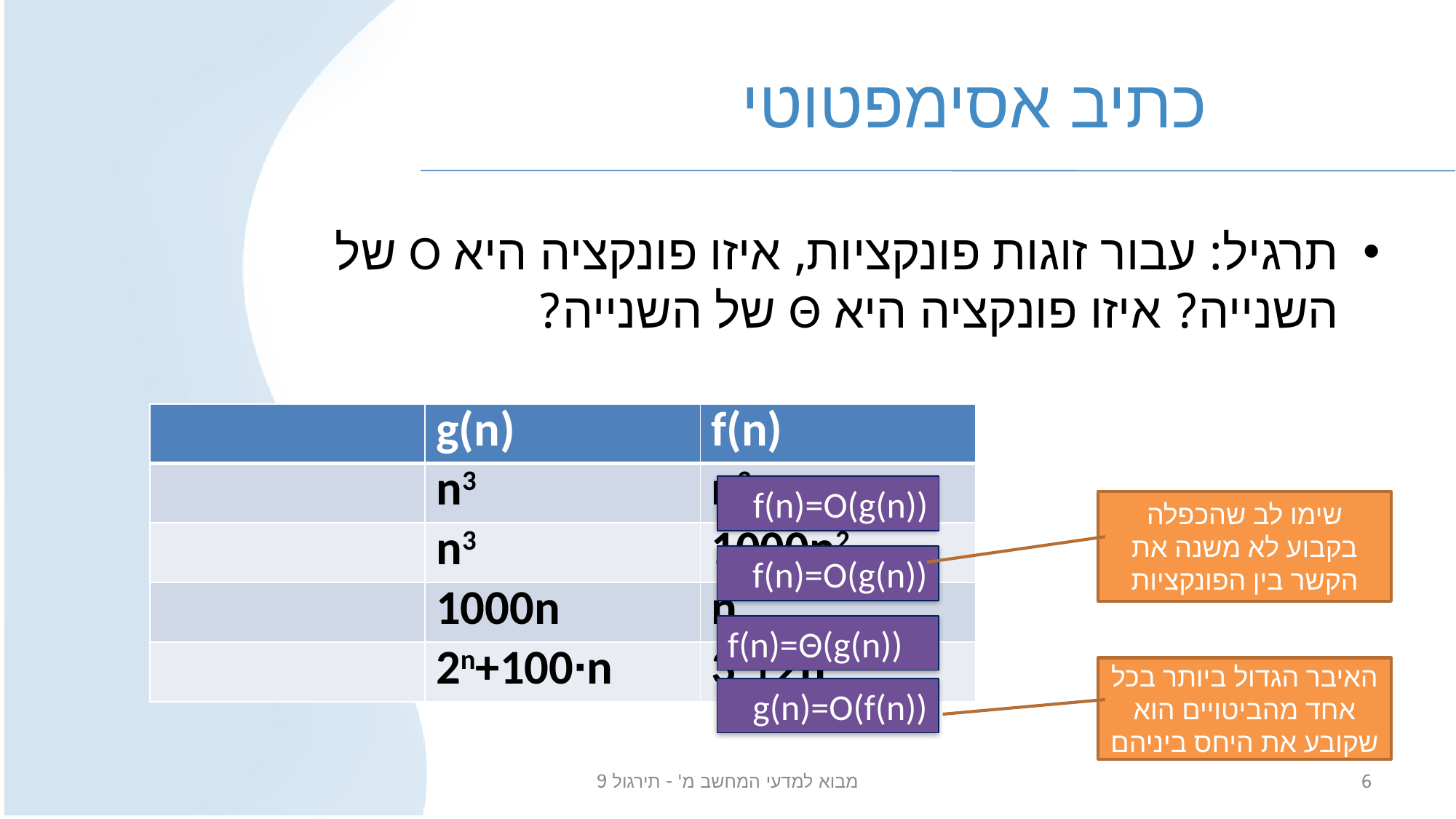

# כתיב אסימפטוטי
תרגיל: עבור זוגות פונקציות, איזו פונקציה היא O של השנייה? איזו פונקציה היא Θ של השנייה?
|  | g(n) | f(n) |
| --- | --- | --- |
|  | n3 | n2 |
|  | n3 | 1000n2 |
|  | 1000n | n |
|  | 2n+100∙n | 3n+2n |
f(n)=O(g(n))
שימו לב שהכפלה בקבוע לא משנה את הקשר בין הפונקציות
f(n)=O(g(n))
f(n)=Θ(g(n))
האיבר הגדול ביותר בכל אחד מהביטויים הוא שקובע את היחס ביניהם
g(n)=O(f(n))
מבוא למדעי המחשב מ' - תירגול 9
6